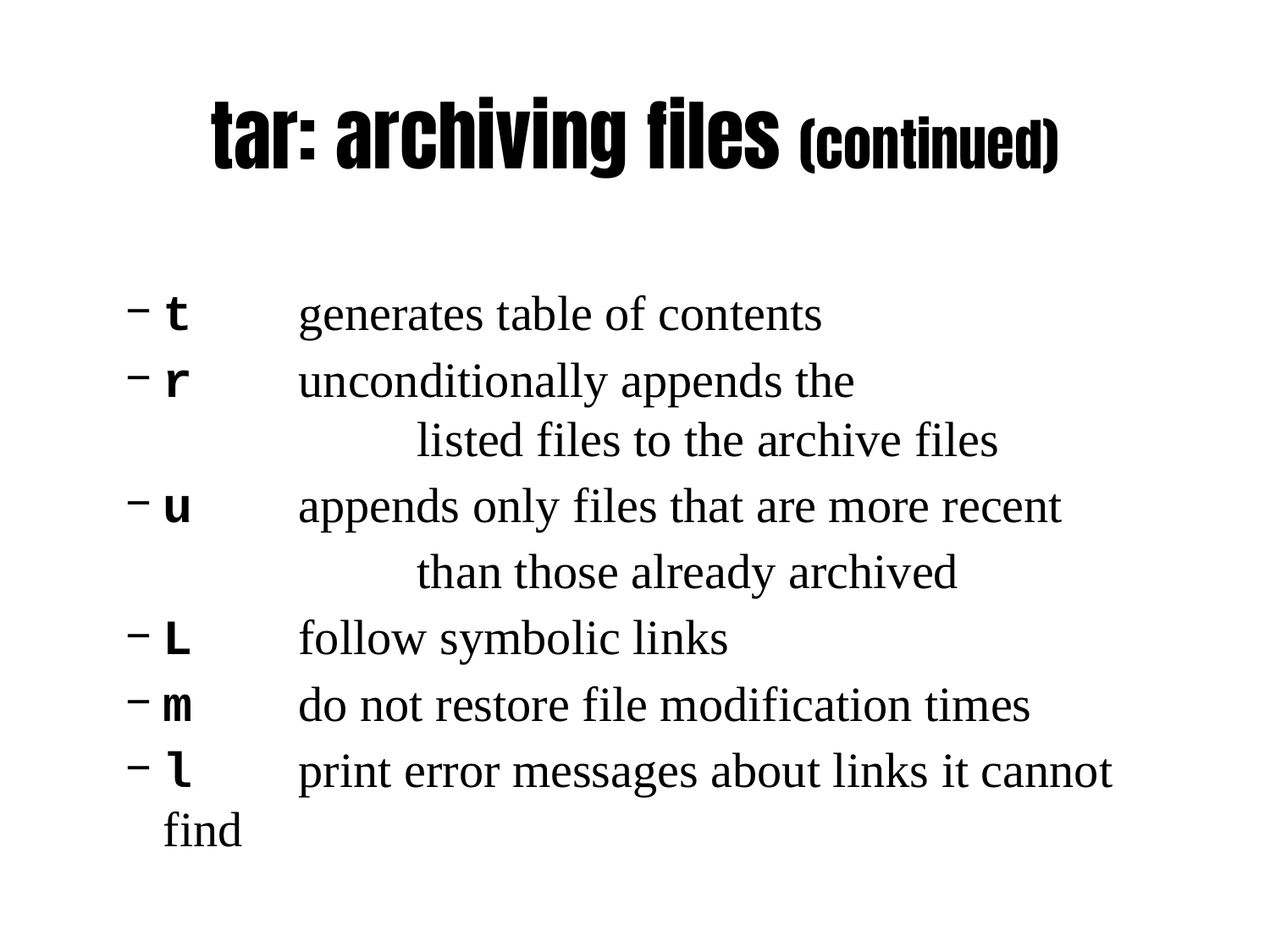

# tar: archiving files (continued)
t		generates table of contents
r		unconditionally appends the 					listed files to the archive files
u		appends only files that are more recent
			than those already archived
L		follow symbolic links
m		do not restore file modification times
l		print error messages about links it cannot find